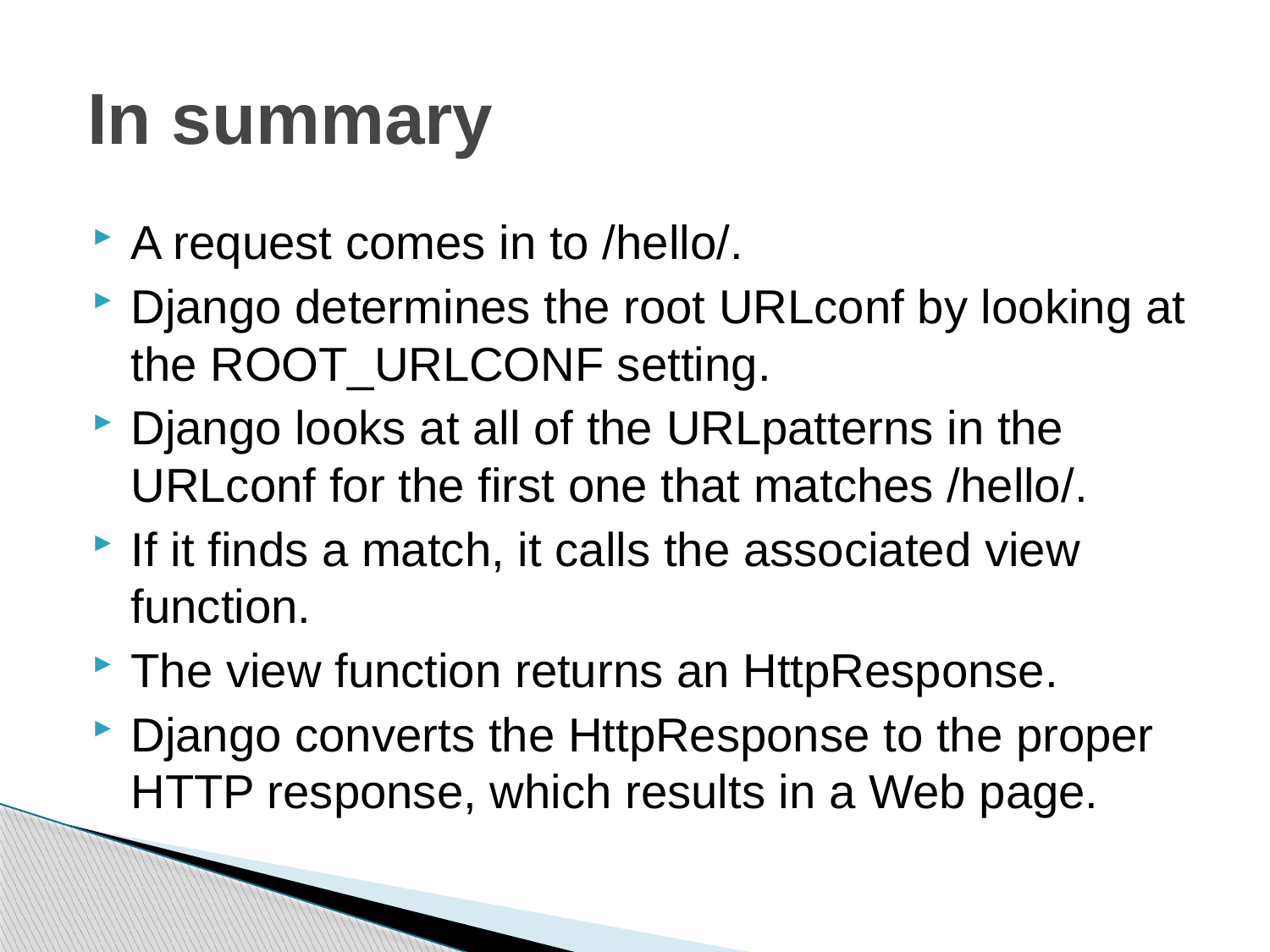

# In summary
A request comes in to /hello/.
Django determines the root URLconf by looking at the ROOT_URLCONF setting.
Django looks at all of the URLpatterns in the URLconf for the first one that matches /hello/.
If it finds a match, it calls the associated view function.
The view function returns an HttpResponse.
Django converts the HttpResponse to the proper HTTP response, which results in a Web page.